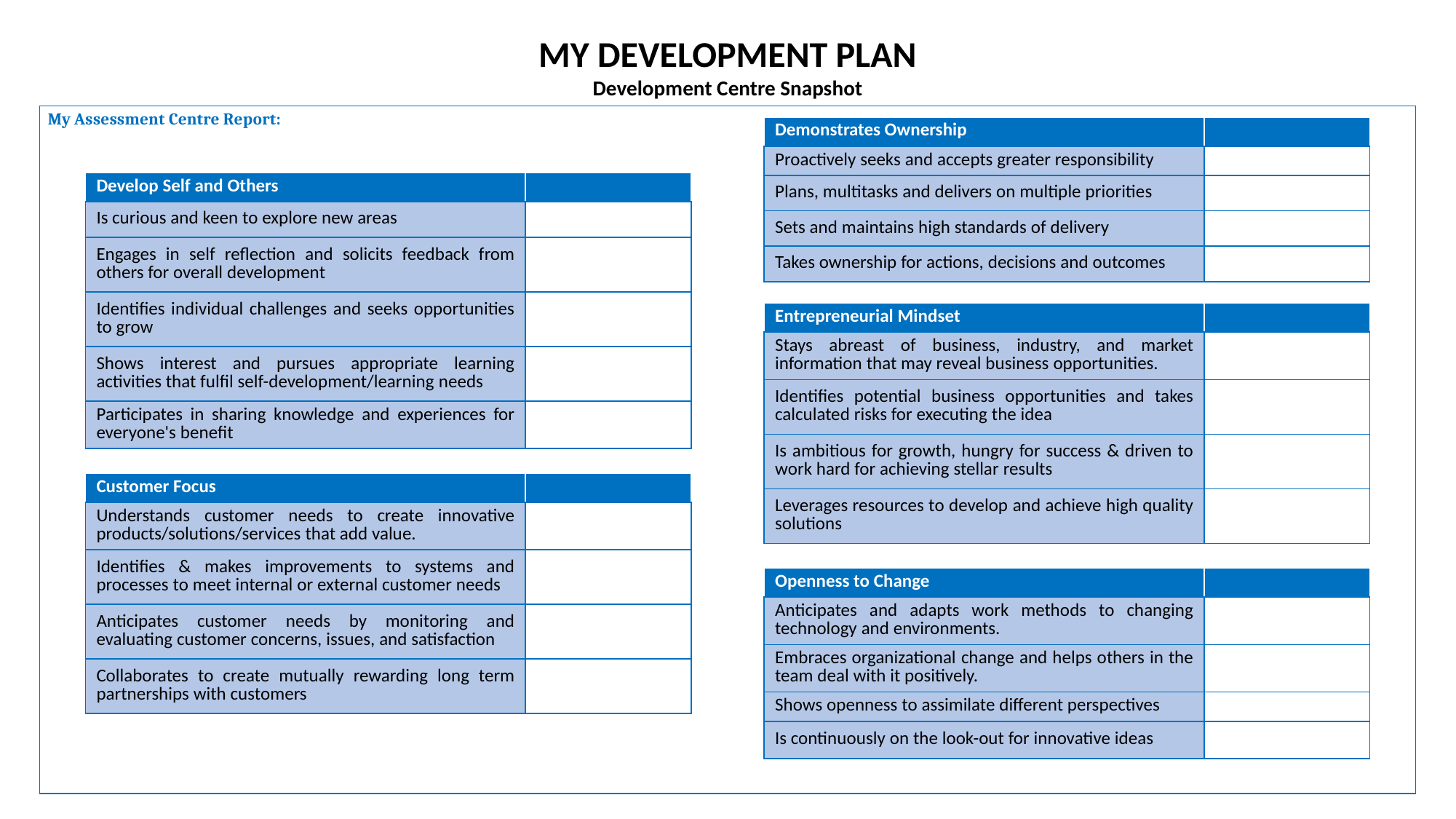

MY DEVELOPMENT PLAN
Development Centre Snapshot
| My Assessment Centre Report: |
| --- |
| Demonstrates Ownership |  |
| --- | --- |
| Proactively seeks and accepts greater responsibility |  |
| Plans, multitasks and delivers on multiple priorities |  |
| Sets and maintains high standards of delivery |  |
| Takes ownership for actions, decisions and outcomes |  |
| Develop Self and Others |  |
| --- | --- |
| Is curious and keen to explore new areas |  |
| Engages in self reflection and solicits feedback from others for overall development |  |
| Identifies individual challenges and seeks opportunities to grow |  |
| Shows interest and pursues appropriate learning activities that fulfil self-development/learning needs |  |
| Participates in sharing knowledge and experiences for everyone's benefit |  |
| Entrepreneurial Mindset |  |
| --- | --- |
| Stays abreast of business, industry, and market information that may reveal business opportunities. |  |
| Identifies potential business opportunities and takes calculated risks for executing the idea |  |
| Is ambitious for growth, hungry for success & driven to work hard for achieving stellar results |  |
| Leverages resources to develop and achieve high quality solutions |  |
| Customer Focus |  |
| --- | --- |
| Understands customer needs to create innovative products/solutions/services that add value. |  |
| Identifies & makes improvements to systems and processes to meet internal or external customer needs |  |
| Anticipates customer needs by monitoring and evaluating customer concerns, issues, and satisfaction |  |
| Collaborates to create mutually rewarding long term partnerships with customers |  |
| Openness to Change |  |
| --- | --- |
| Anticipates and adapts work methods to changing technology and environments. |  |
| Embraces organizational change and helps others in the team deal with it positively. |  |
| Shows openness to assimilate different perspectives |  |
| Is continuously on the look-out for innovative ideas |  |